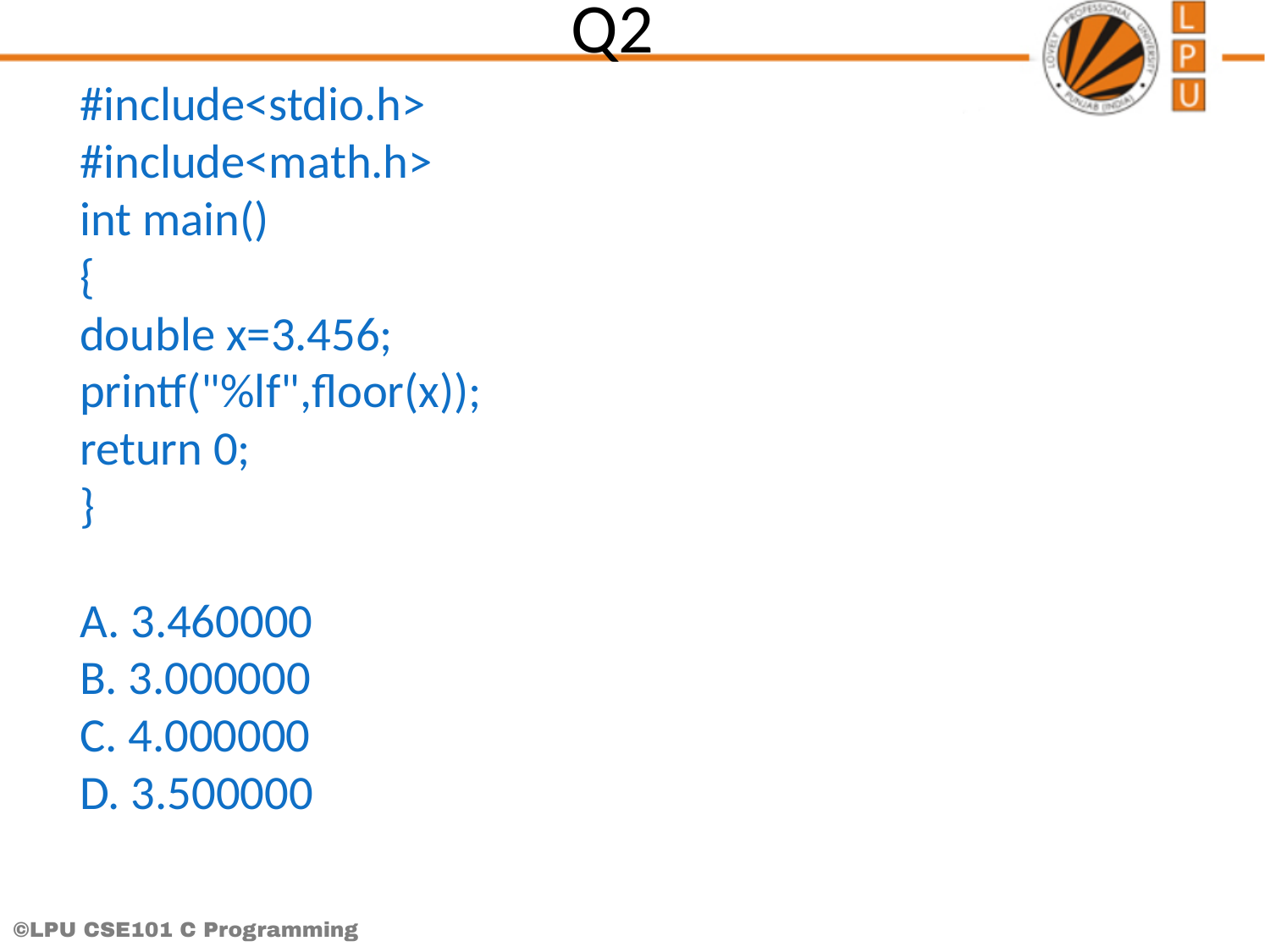

# Q2
#include<stdio.h>
#include<math.h>
int main()
{
double x=3.456;
printf("%lf",floor(x));
return 0;
}

A. 3.460000
B. 3.000000
C. 4.000000
D. 3.500000